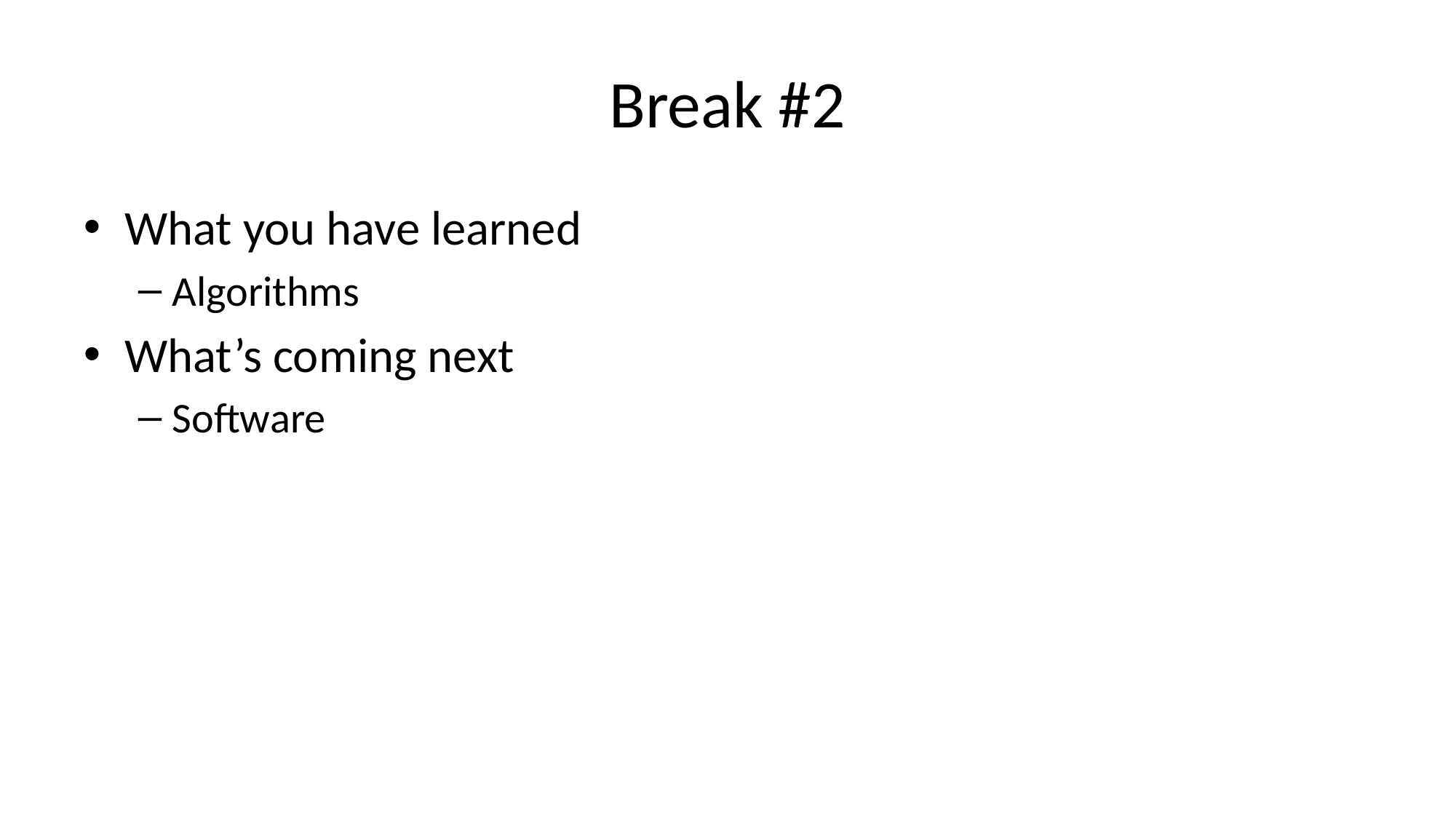

# Break #2
What you have learned
Algorithms
What’s coming next
Software